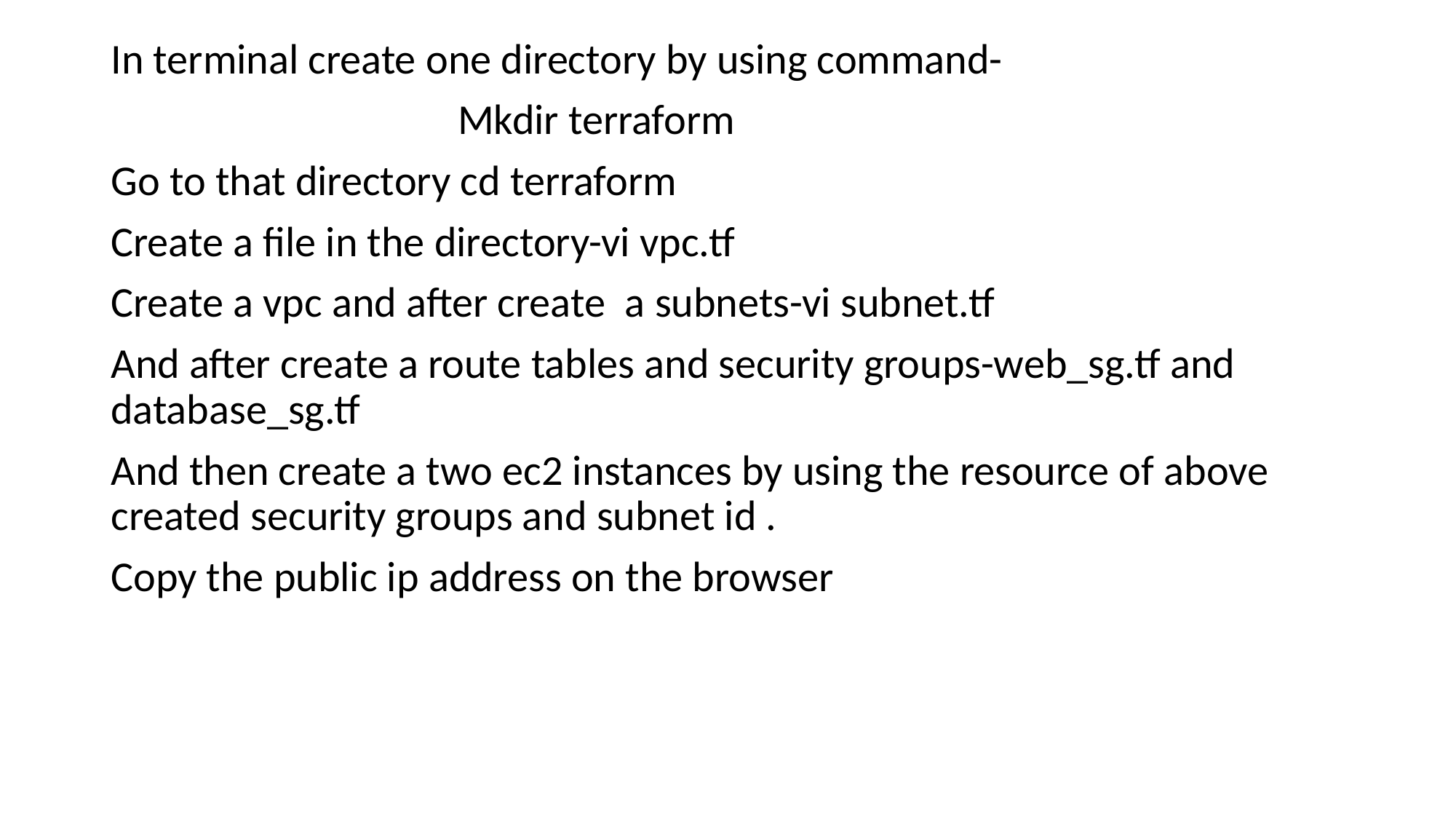

In terminal create one directory by using command-
                                    Mkdir terraform
Go to that directory cd terraform
Create a file in the directory-vi vpc.tf
Create a vpc and after create  a subnets-vi subnet.tf
And after create a route tables and security groups-web_sg.tf and database_sg.tf
And then create a two ec2 instances by using the resource of above created security groups and subnet id .
Copy the public ip address on the browser